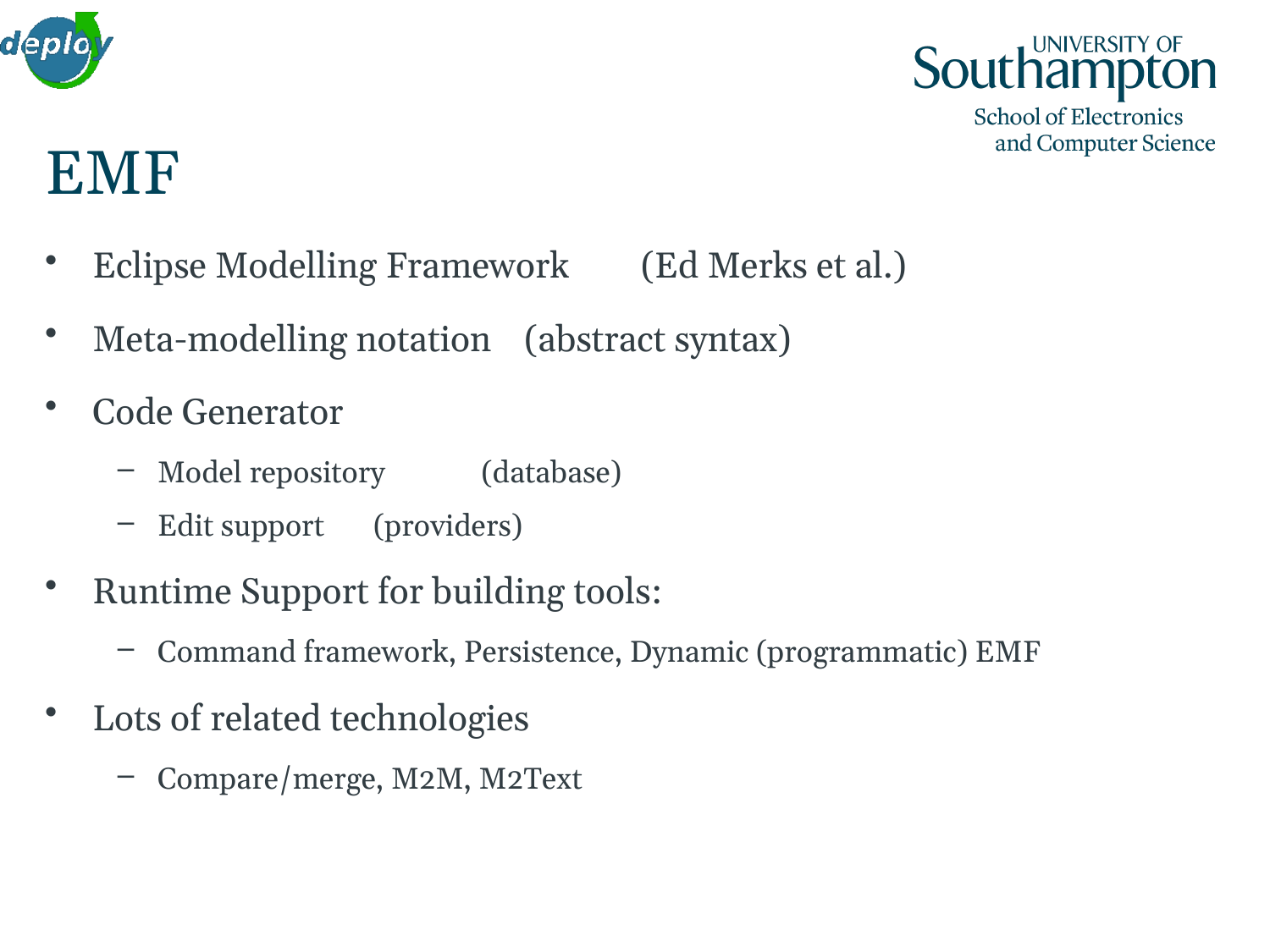

# EMF
Eclipse Modelling Framework	 (Ed Merks et al.)
Meta-modelling notation 		(abstract syntax)
Code Generator
Model repository 	(database)
Edit support	(providers)
Runtime Support for building tools:
Command framework, Persistence, Dynamic (programmatic) EMF
Lots of related technologies
Compare/merge, M2M, M2Text